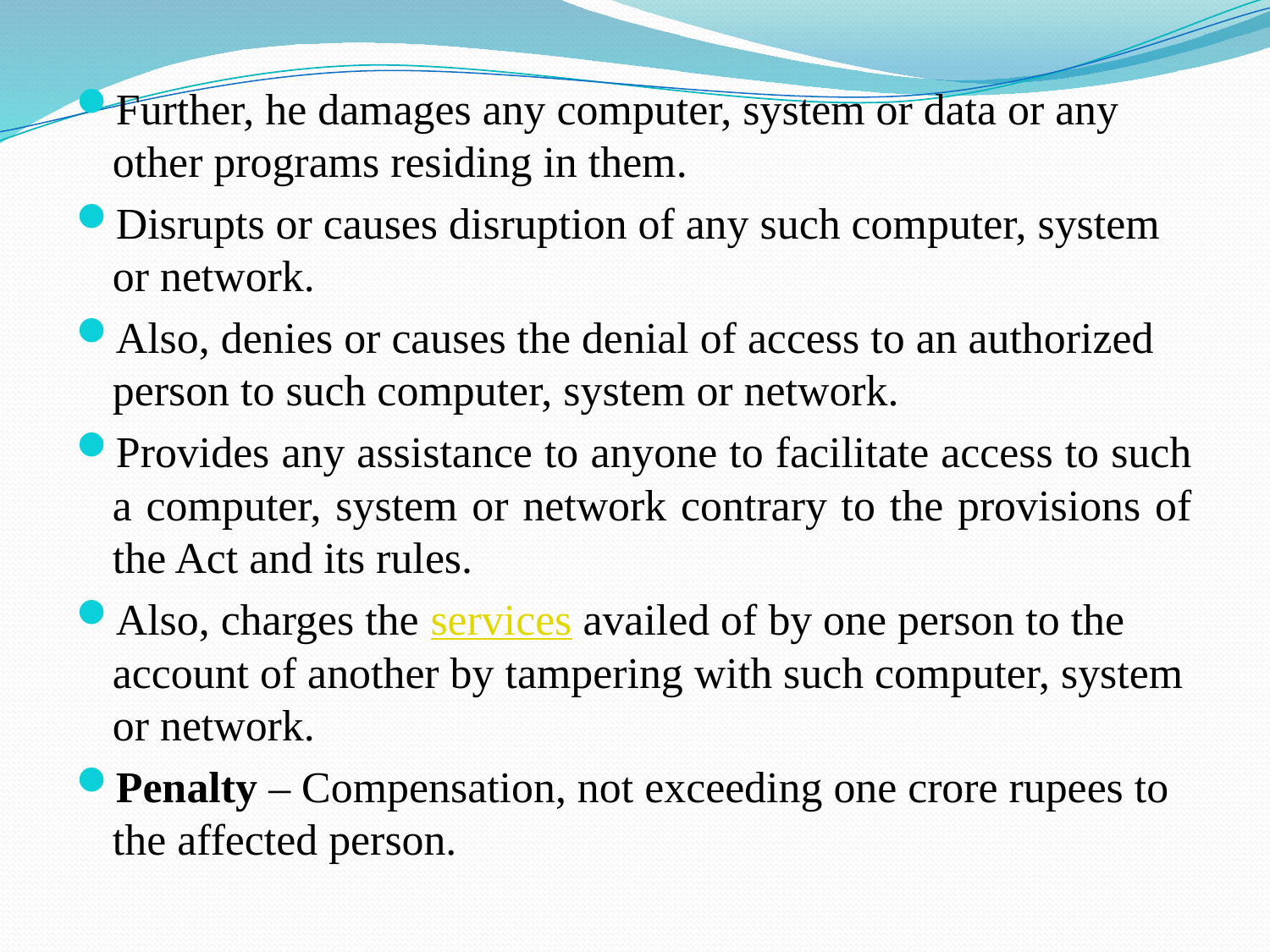

Further, he damages any computer, system or data or any other programs residing in them.
Disrupts or causes disruption of any such computer, system or network.
Also, denies or causes the denial of access to an authorized person to such computer, system or network.
Provides any assistance to anyone to facilitate access to such a computer, system or network contrary to the provisions of the Act and its rules.
Also, charges the services availed of by one person to the account of another by tampering with such computer, system or network.
Penalty – Compensation, not exceeding one crore rupees to the affected person.